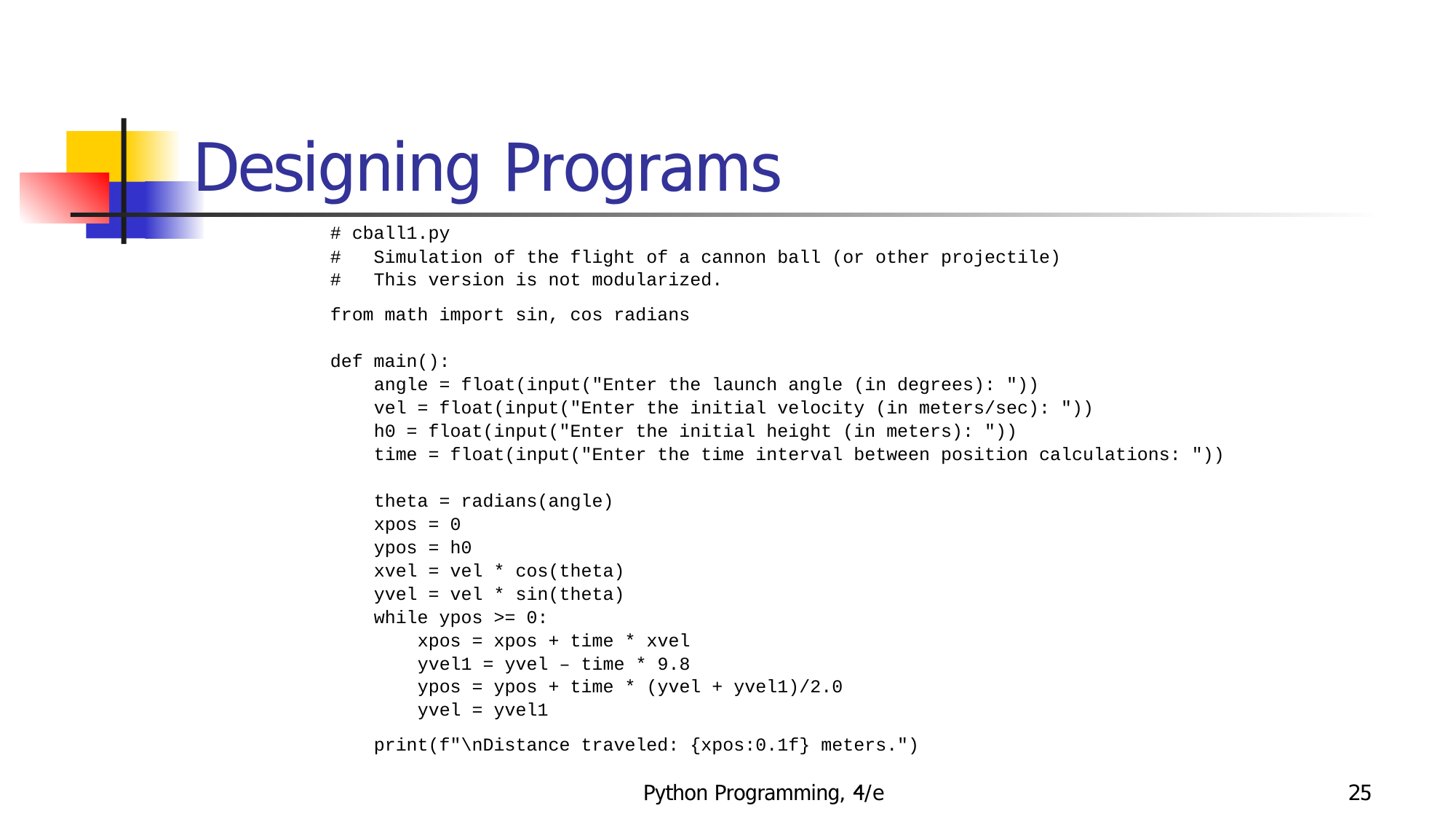

# Designing Programs
# cball1.py
#   Simulation of the flight of a cannon ball (or other projectile)
#   This version is not modularized.

from math import sin, cos radians

def main():
    angle = float(input("Enter the launch angle (in degrees): "))
    vel = float(input("Enter the initial velocity (in meters/sec): "))
    h0 = float(input("Enter the initial height (in meters): "))
    time = float(input("Enter the time interval between position calculations: "))

    theta = radians(angle)
    xpos = 0
    ypos = h0
    xvel = vel * cos(theta)
    yvel = vel * sin(theta)
    while ypos >= 0:
        xpos = xpos + time * xvel
        yvel1 = yvel – time * 9.8
        ypos = ypos + time * (yvel + yvel1)/2.0
        yvel = yvel1

    print(f"\nDistance traveled: {xpos:0.1f} meters.")
Python Programming, 4/e
25